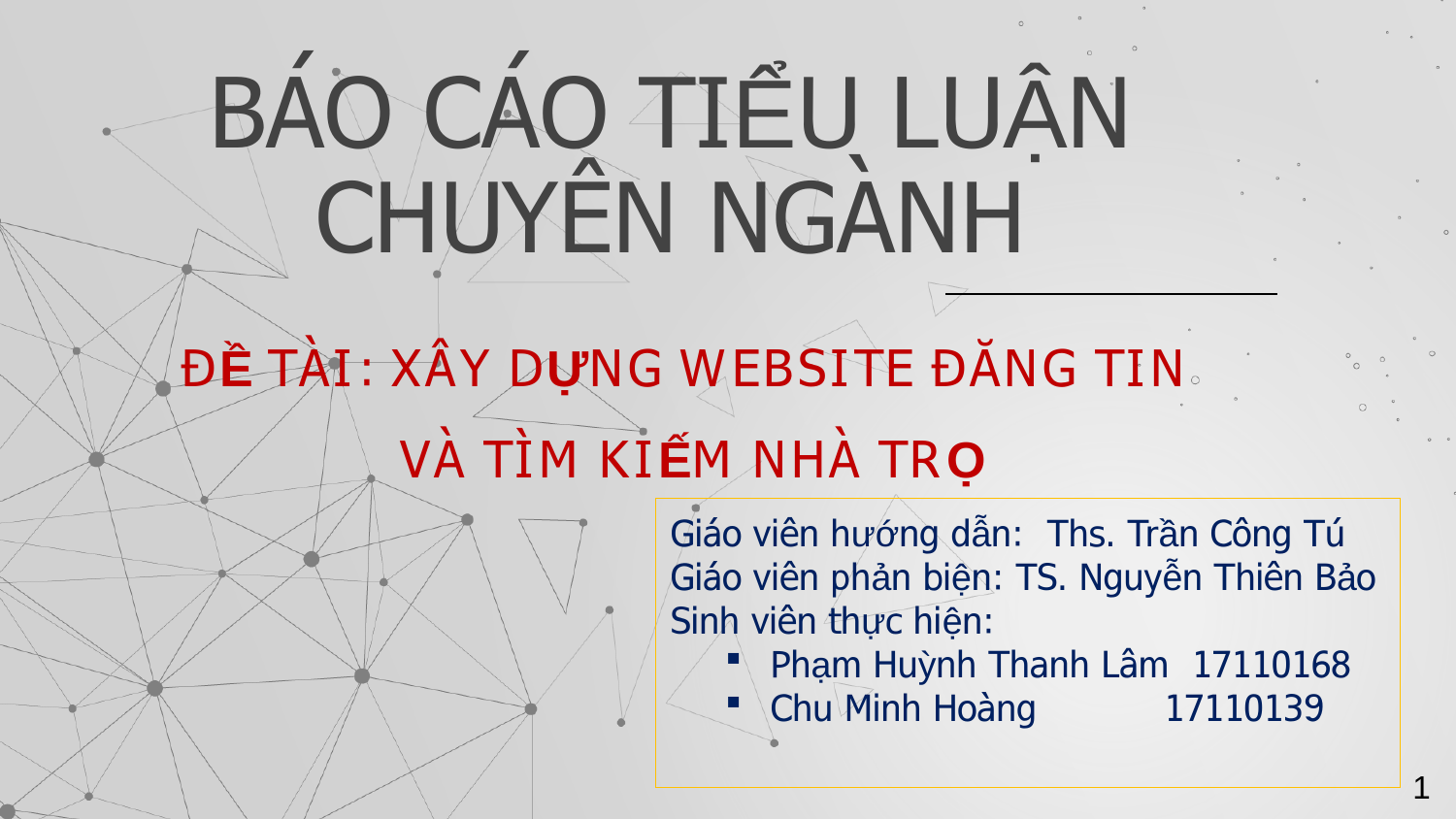

# BÁO CÁO TIỂU LUẬN CHUYÊN NGÀNH
ĐỀ TÀI: XÂY DỰNG WEBSITE ĐĂNG TIN
VÀ TÌM KIẾM NHÀ TRỌ
Giáo viên hướng dẫn:  Ths. Trần Công Tú
Giáo viên phản biện: TS. Nguyễn Thiên Bảo
Sinh viên thực hiện:
Phạm Huỳnh Thanh Lâm  17110168
Chu Minh Hoàng 	         17110139

1